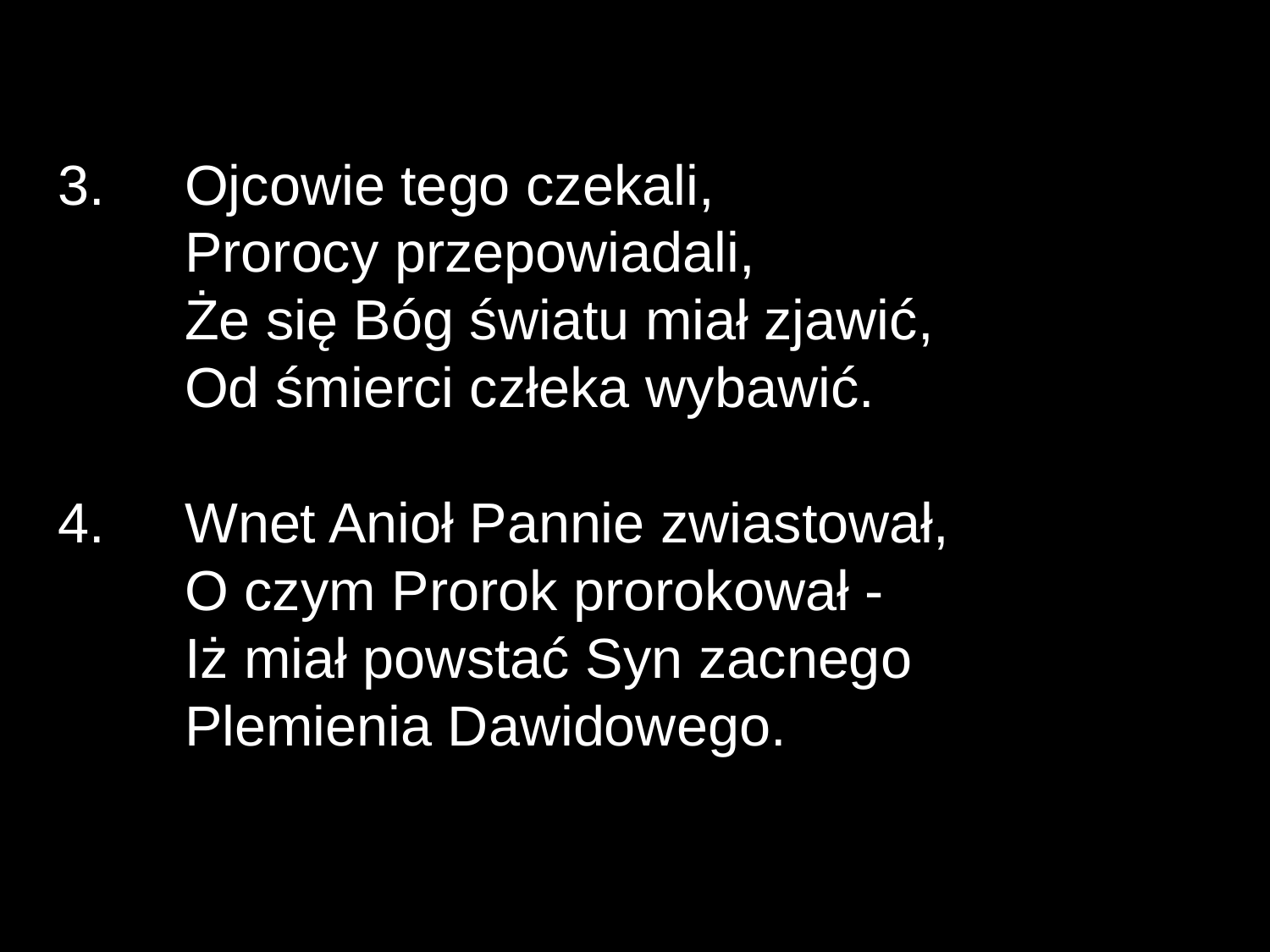

3. 	Ojcowie tego czekali,
	Prorocy przepowiadali,
	Że się Bóg światu miał zjawić,
	Od śmierci człeka wybawić.

4. 	Wnet Anioł Pannie zwiastował,
	O czym Prorok prorokował -
	Iż miał powstać Syn zacnego
	Plemienia Dawidowego.